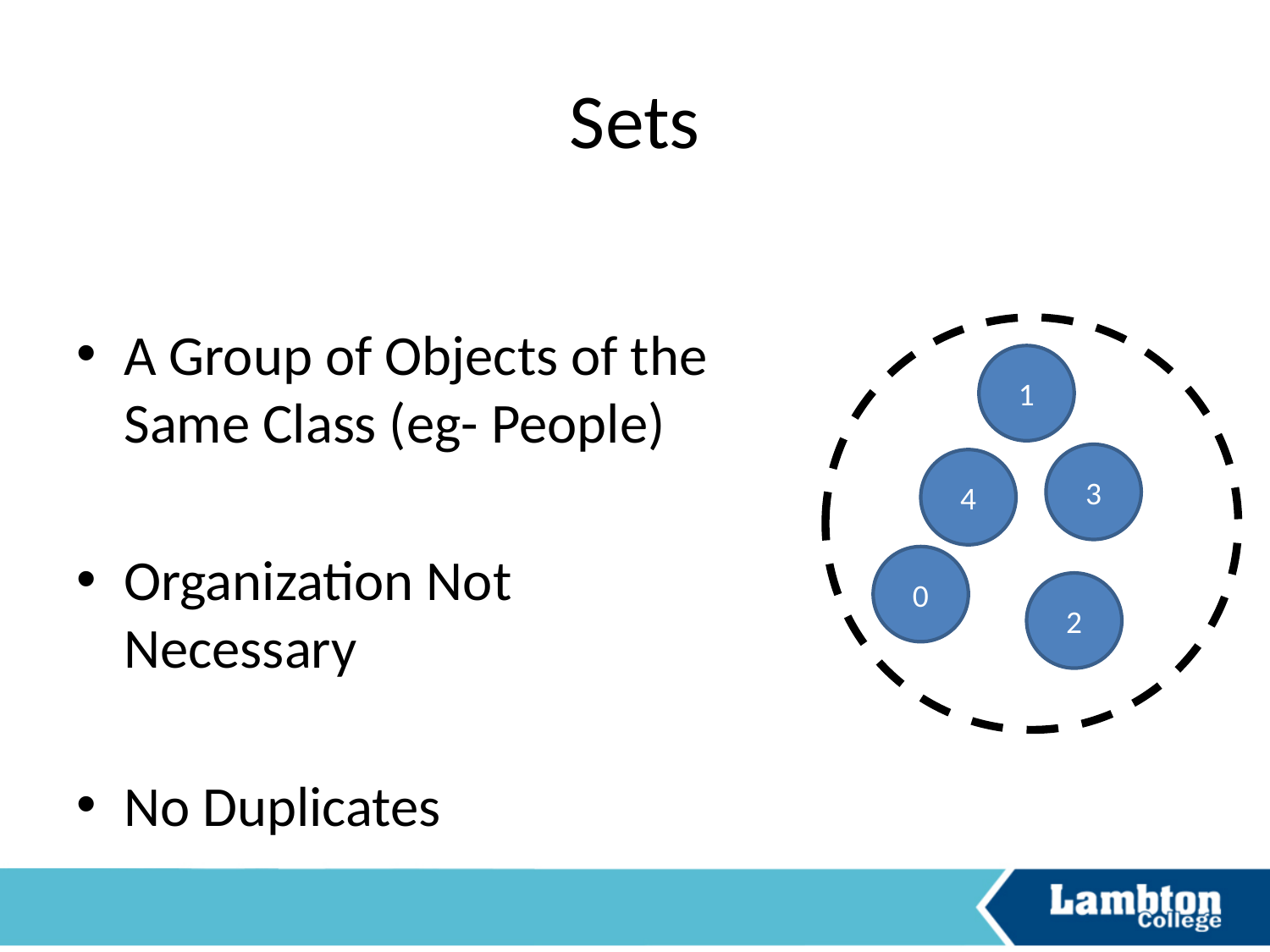

# Sets
A Group of Objects of the Same Class (eg- People)

Organization Not Necessary

No Duplicates

1
3
4
0
2